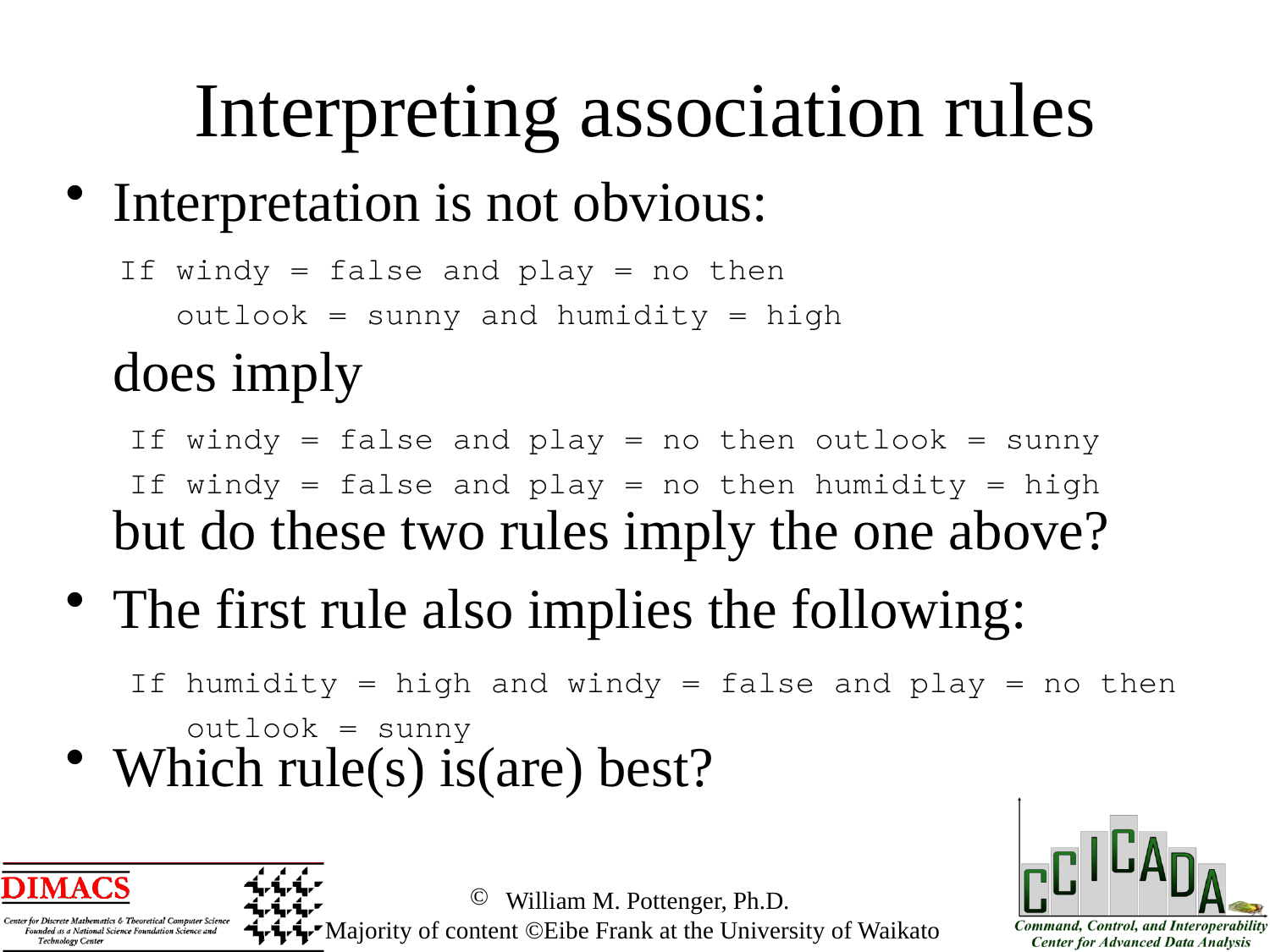

Interpreting association rules
Interpretation is not obvious:

	does imply

	but do these two rules imply the one above?
The first rule also implies the following:

Which rule(s) is(are) best?
| If windy = false and play = no then outlook = sunny and humidity = high |
| --- |
| If windy = false and play = no then outlook = sunny If windy = false and play = no then humidity = high |
| --- |
| If humidity = high and windy = false and play = no then outlook = sunny |
| --- |
 William M. Pottenger, Ph.D.
 Majority of content ©Eibe Frank at the University of Waikato